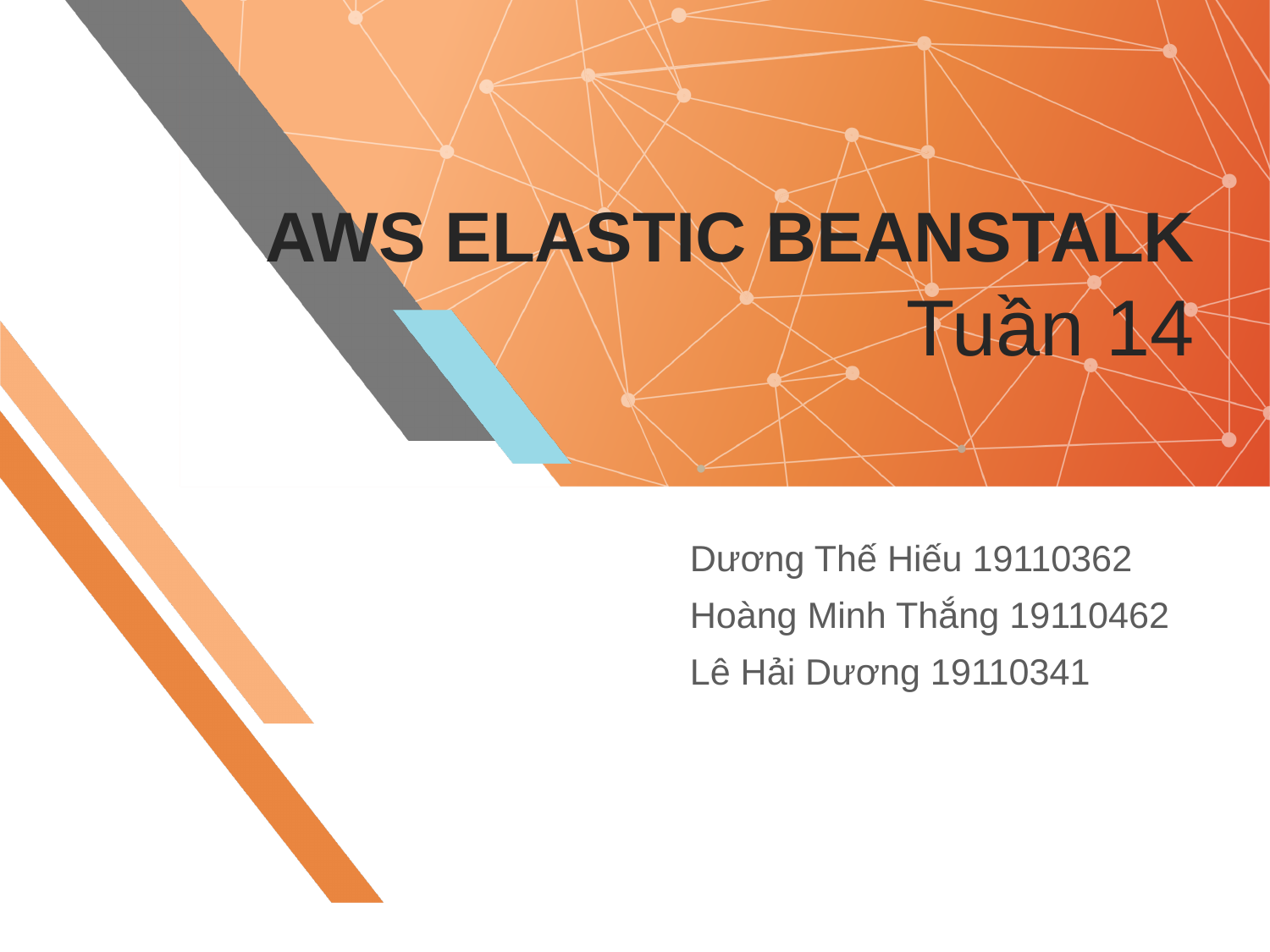

# AWS ELASTIC BEANSTALK Tuần 14
Dương Thế Hiếu 19110362
Hoàng Minh Thắng 19110462
Lê Hải Dương 19110341